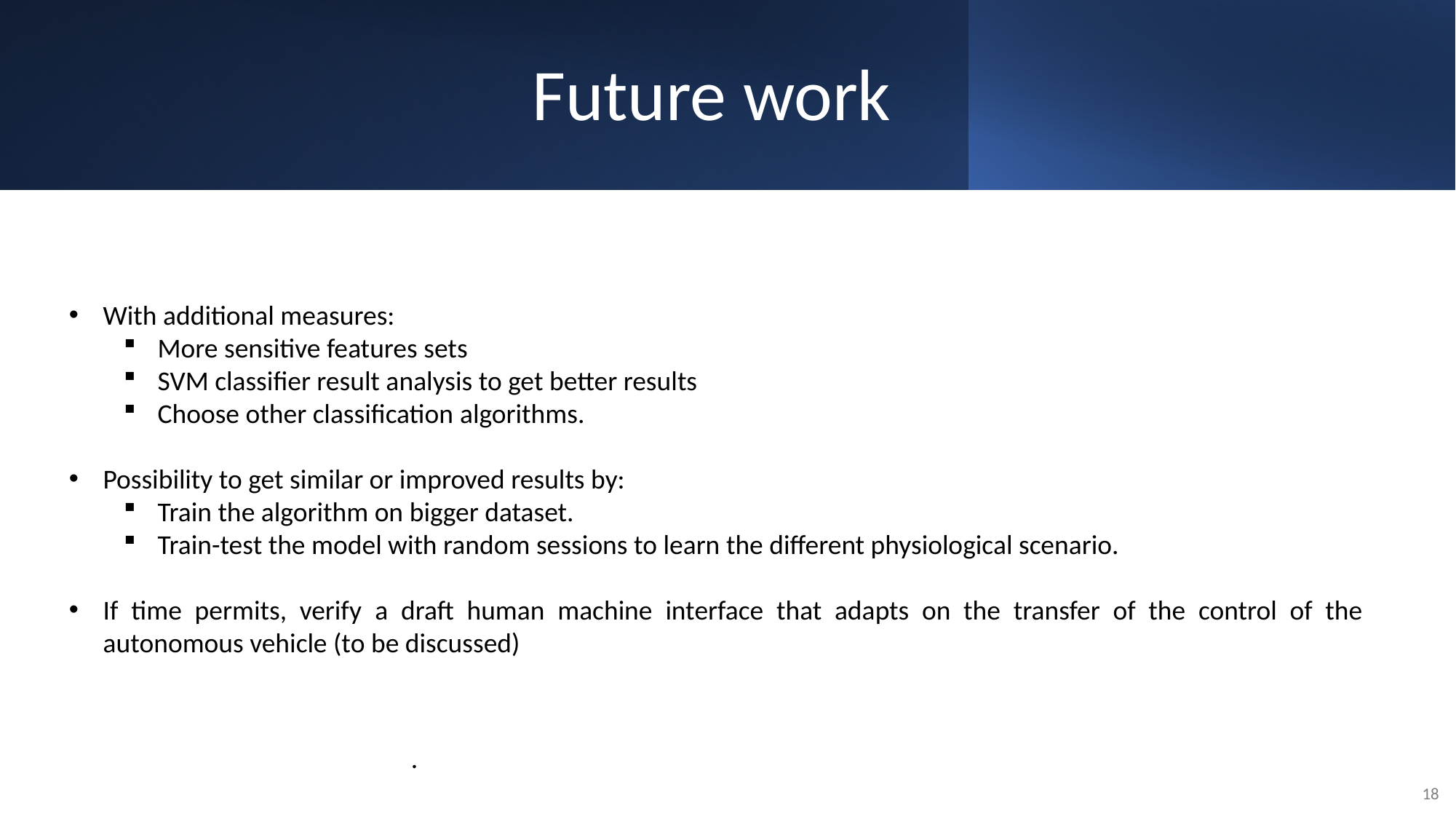

# Future work
With additional measures:
More sensitive features sets
SVM classifier result analysis to get better results
Choose other classification algorithms.

Possibility to get similar or improved results by:
Train the algorithm on bigger dataset.
Train-test the model with random sessions to learn the different physiological scenario.

If time permits, verify a draft human machine interface that adapts on the transfer of the control of the autonomous vehicle (to be discussed)
.
18